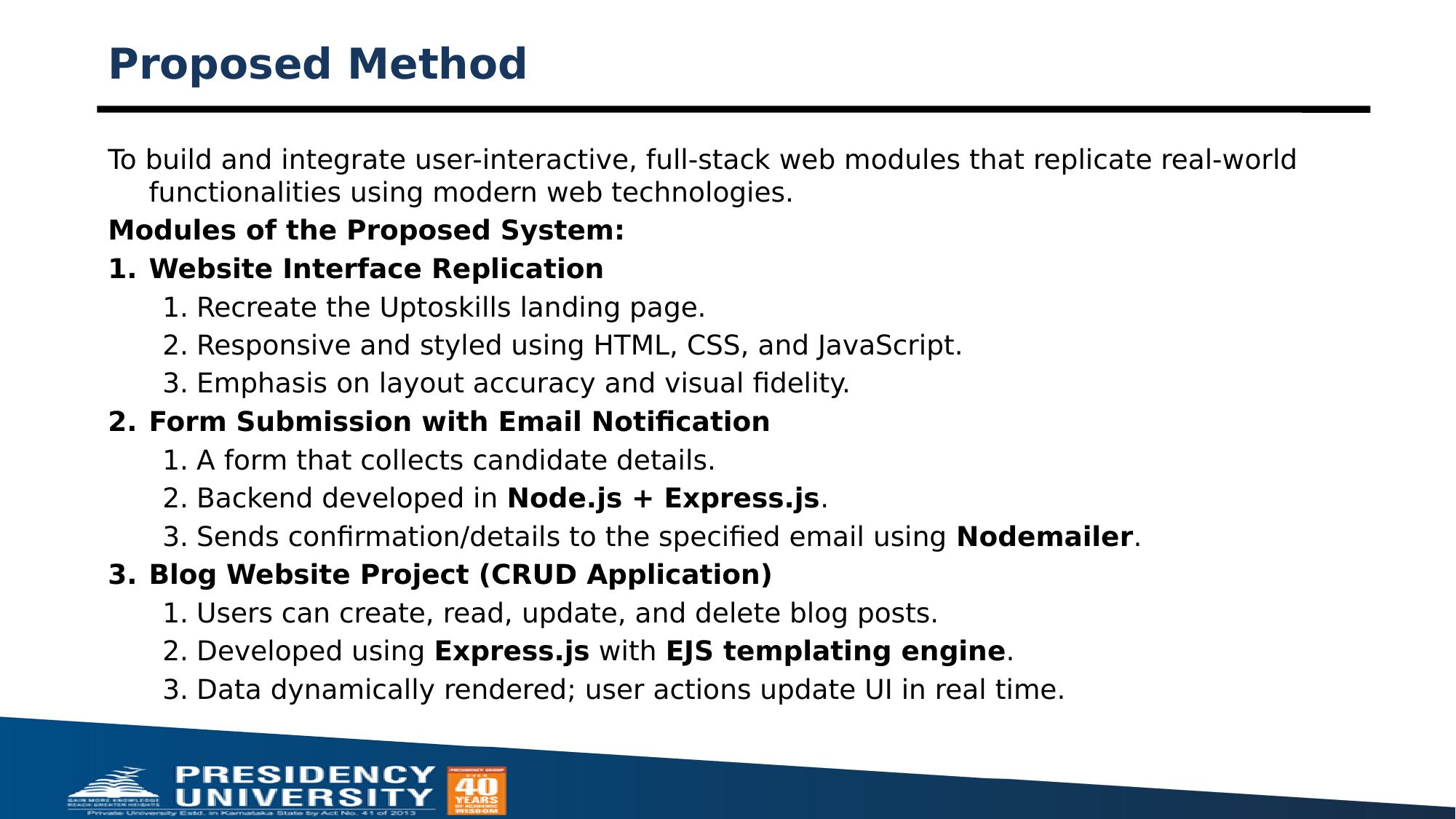

# Proposed Method
To build and integrate user-interactive, full-stack web modules that replicate real-world functionalities using modern web technologies.
Modules of the Proposed System:
Website Interface Replication
Recreate the Uptoskills landing page.
Responsive and styled using HTML, CSS, and JavaScript.
Emphasis on layout accuracy and visual fidelity.
Form Submission with Email Notification
A form that collects candidate details.
Backend developed in Node.js + Express.js.
Sends confirmation/details to the specified email using Nodemailer.
Blog Website Project (CRUD Application)
Users can create, read, update, and delete blog posts.
Developed using Express.js with EJS templating engine.
Data dynamically rendered; user actions update UI in real time.